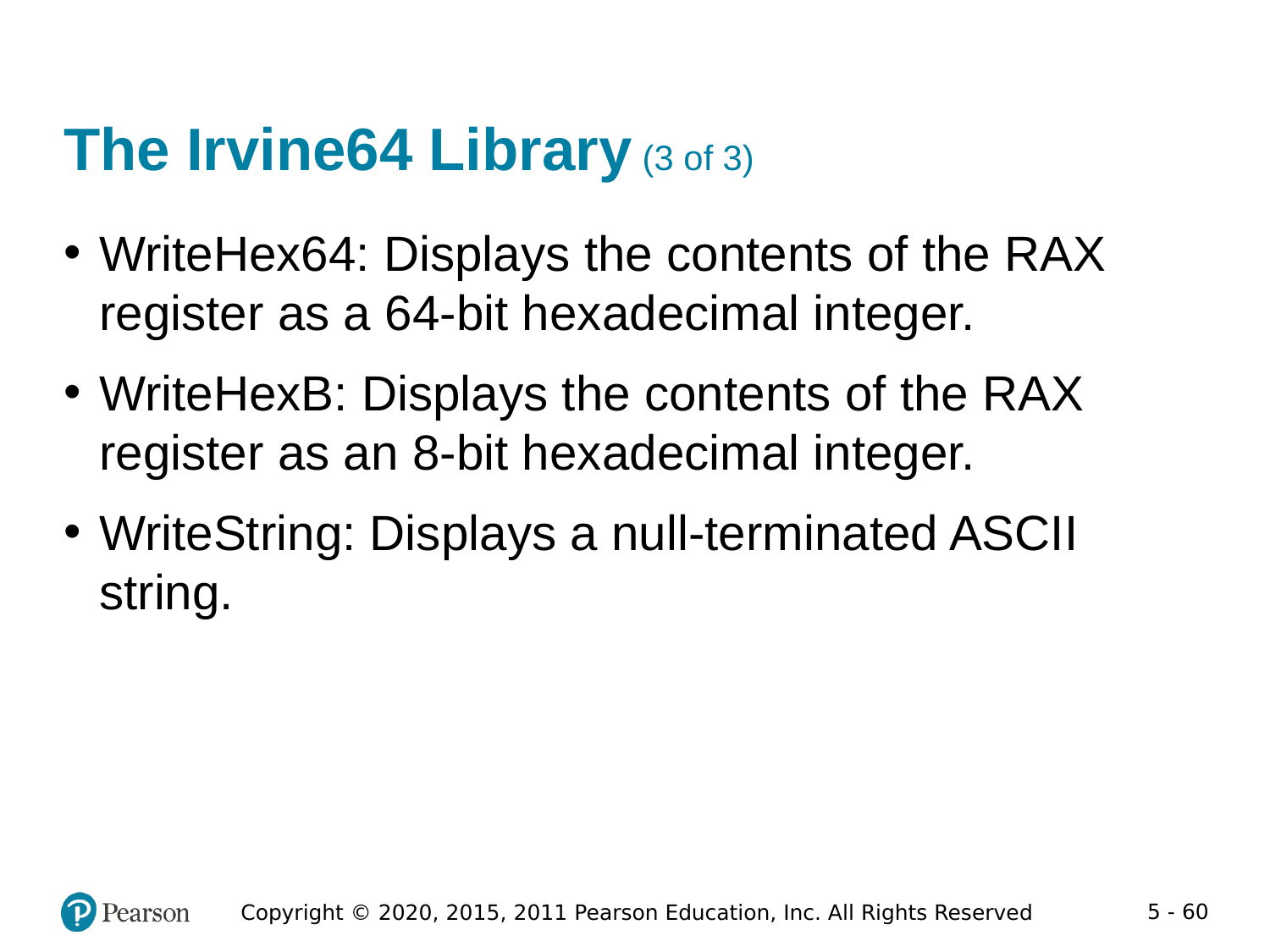

# The Irvine64 Library (3 of 3)
WriteHex64: Displays the contents of the RAX register as a 64-bit hexadecimal integer.
WriteHexB: Displays the contents of the RAX register as an 8-bit hexadecimal integer.
WriteString: Displays a null-terminated ASCII string.